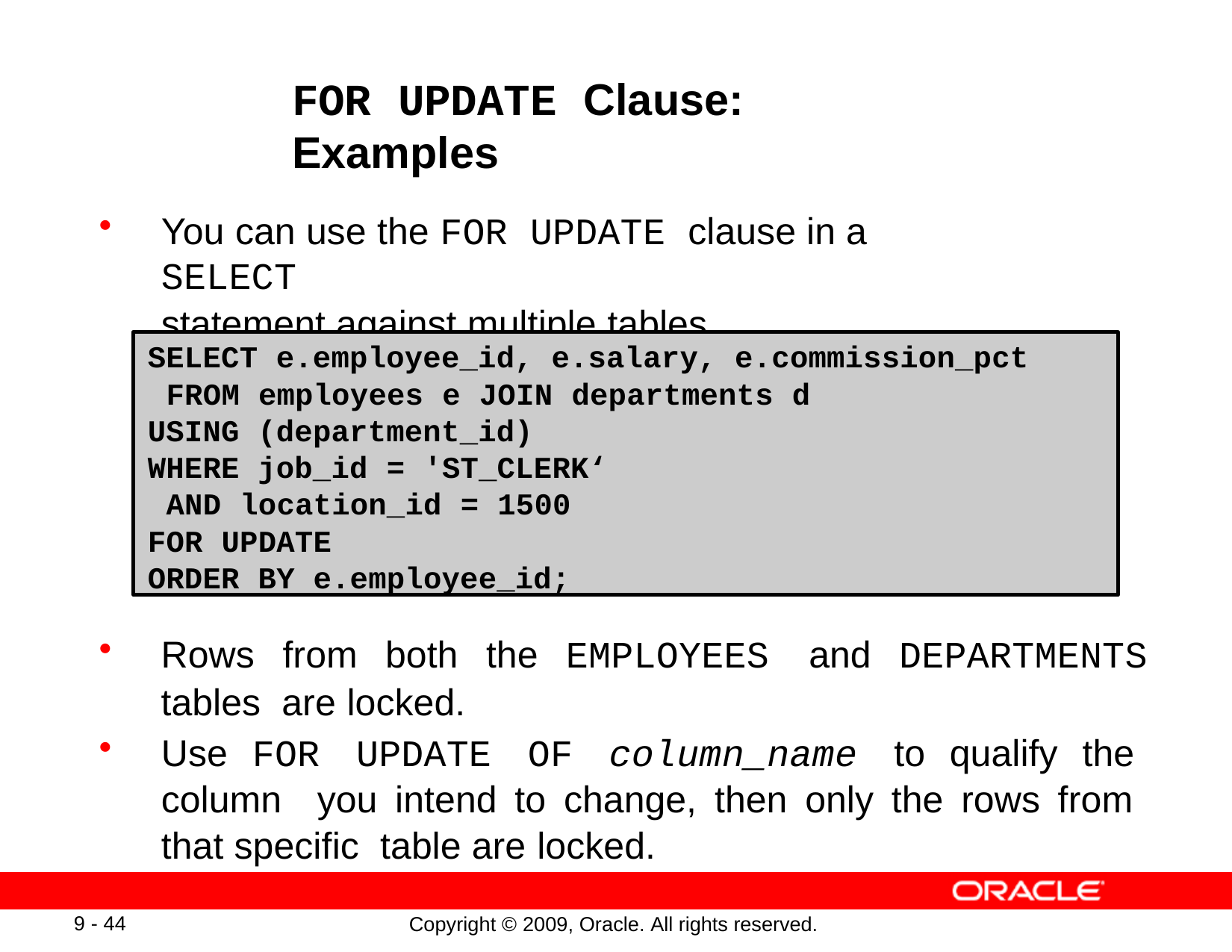

# FOR UPDATE Clause: Examples
You can use the FOR UPDATE clause in a SELECT
statement against multiple tables.
SELECT e.employee_id, e.salary, e.commission_pct  FROM employees e JOIN departments d
USING (department_id)
WHERE job_id = 'ST_CLERK‘  AND location_id = 1500  FOR UPDATE
ORDER BY e.employee_id;
Rows from both the EMPLOYEES and DEPARTMENTS tables  are locked.
Use FOR UPDATE OF column_name to qualify the column  you intend to change, then only the rows from that specific  table are locked.
9 - 44
Copyright © 2009, Oracle. All rights reserved.